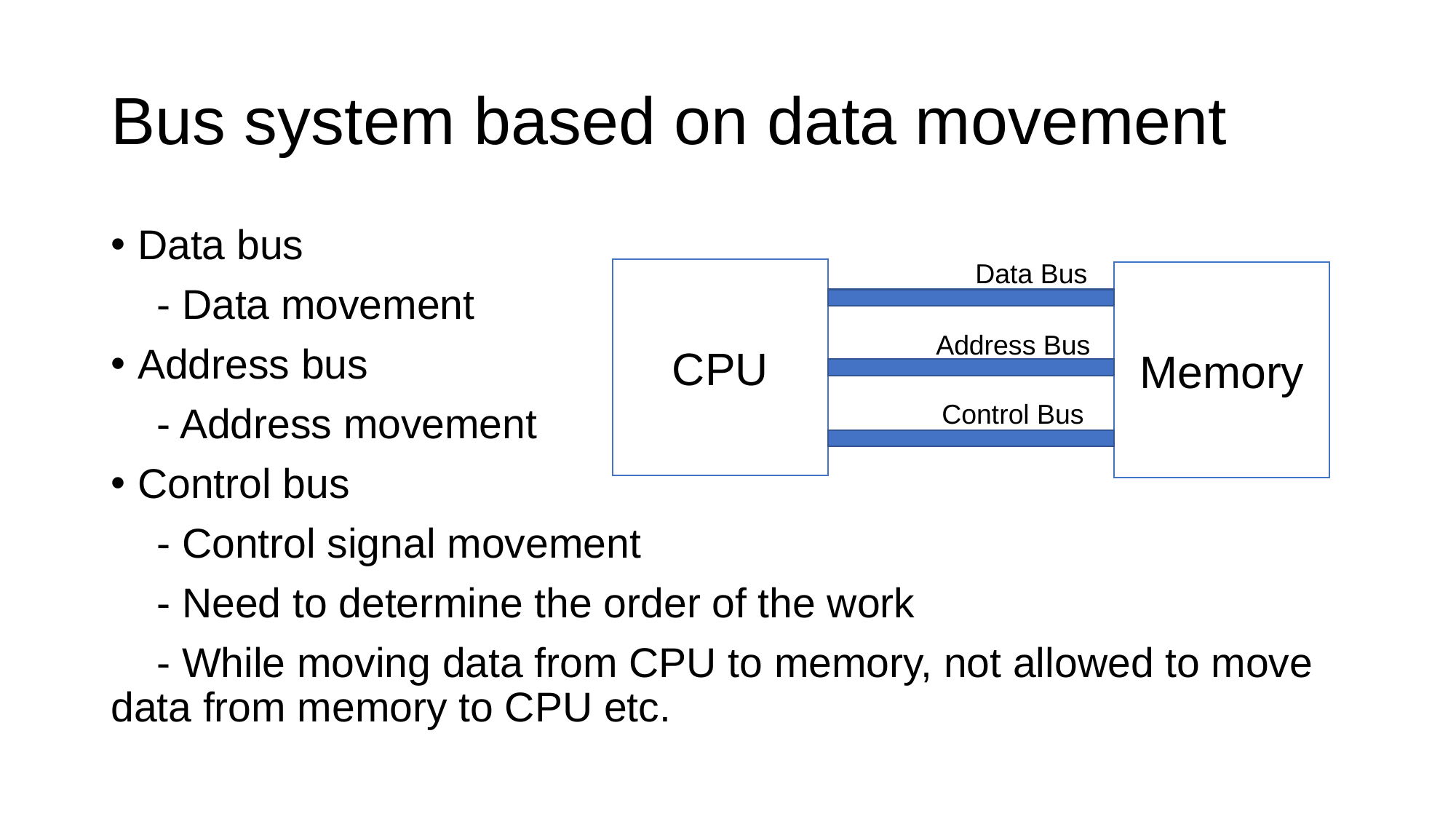

# Bus system based on data movement
Data bus
    - Data movement
Address bus
    - Address movement
Control bus
    - Control signal movement
    - Need to determine the order of the work
    - While moving data from CPU to memory, not allowed to move data from memory to CPU etc.
Data Bus
CPU
Memory

Address Bus

Control Bus